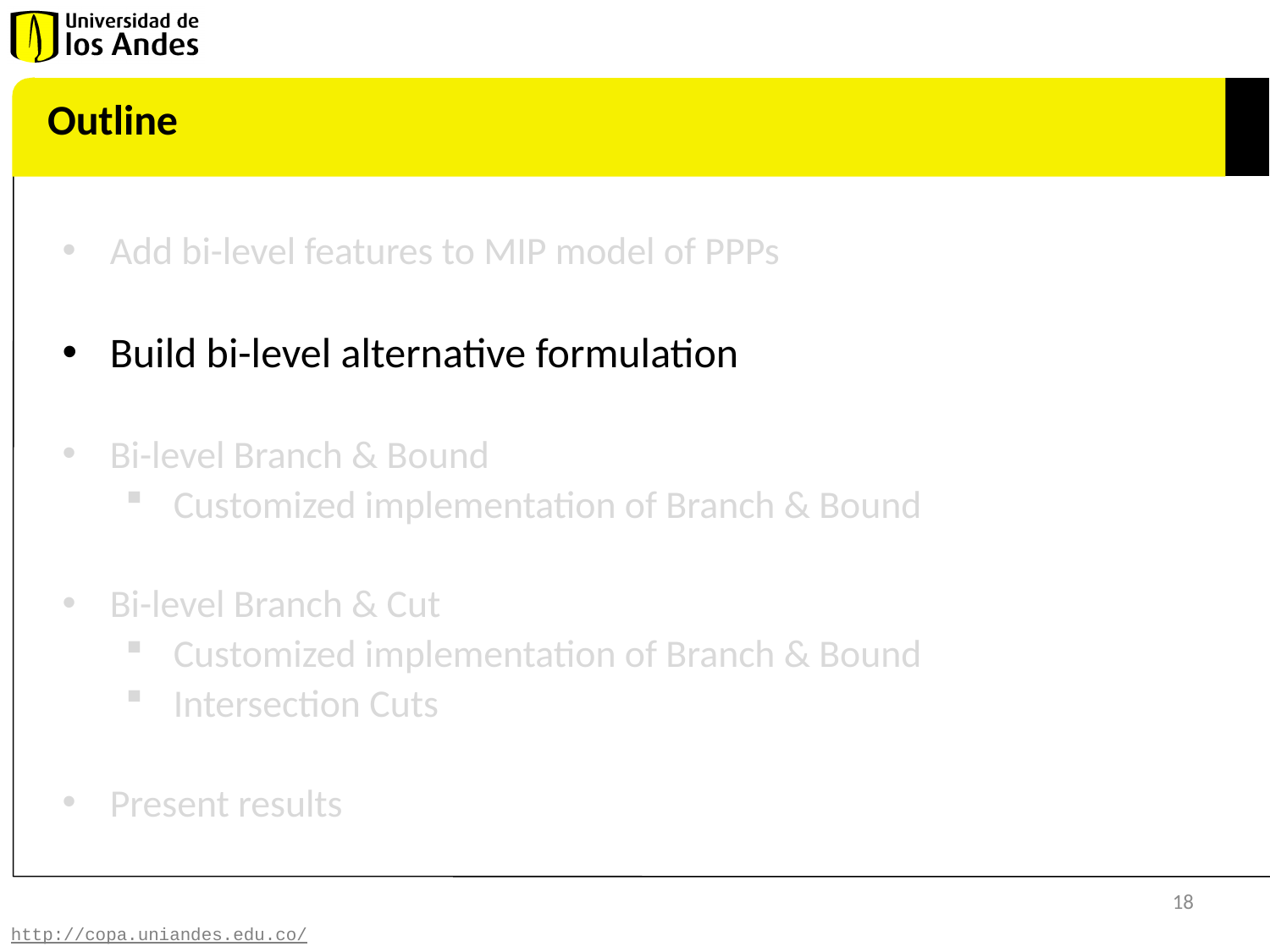

Outline
Add bi-level features to MIP model of PPPs

Build bi-level alternative formulation

Bi-level Branch & Bound
Customized implementation of Branch & Bound

Bi-level Branch & Cut
Customized implementation of Branch & Bound
Intersection Cuts

Present results

18